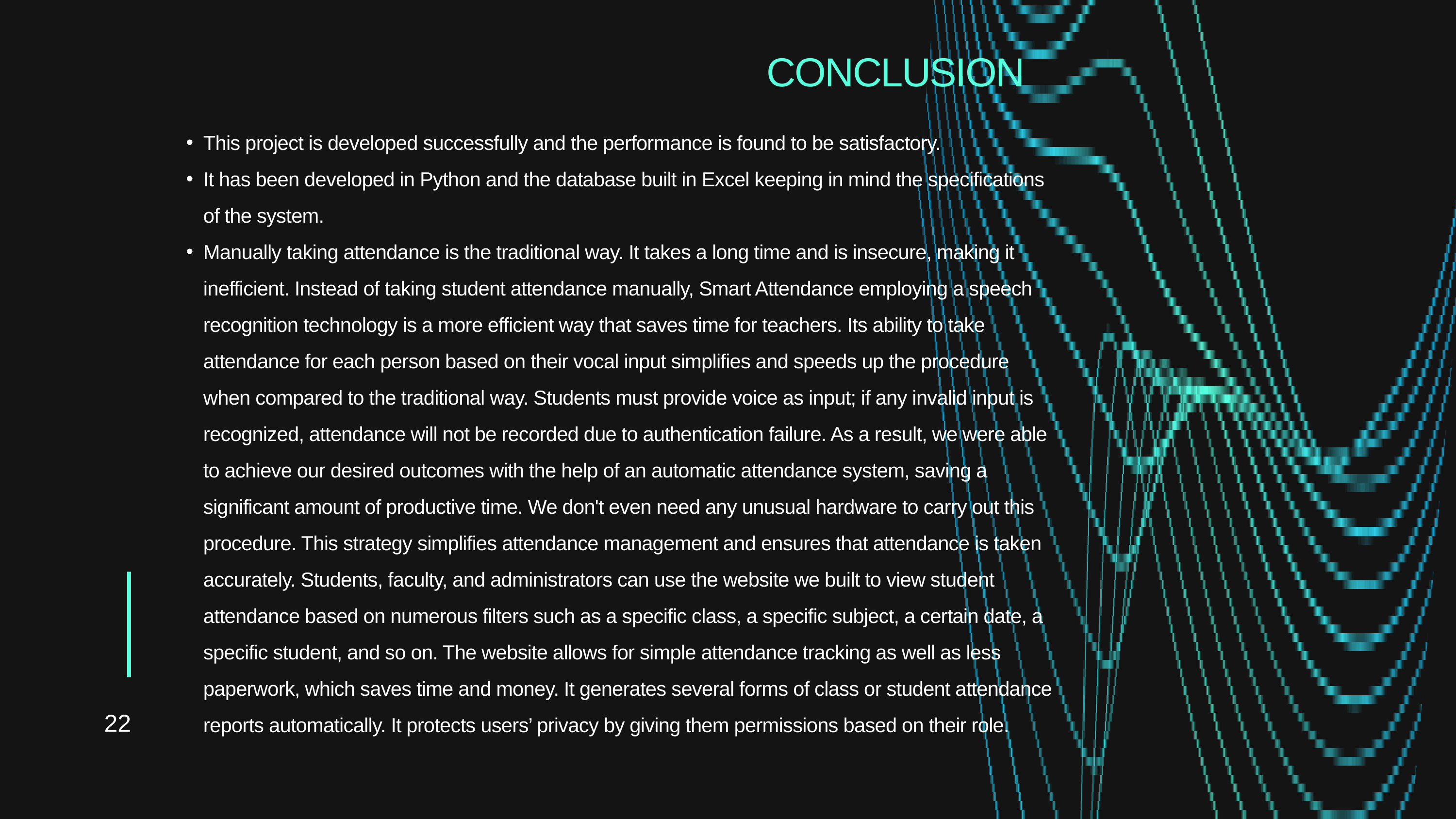

CONCLUSION

This project is developed successfully and the performance is found to be satisfactory.
It has been developed in Python and the database built in Excel keeping in mind the specifications of the system.
Manually taking attendance is the traditional way. It takes a long time and is insecure, making it inefficient. Instead of taking student attendance manually, Smart Attendance employing a speech recognition technology is a more efficient way that saves time for teachers. Its ability to take attendance for each person based on their vocal input simplifies and speeds up the procedure when compared to the traditional way. Students must provide voice as input; if any invalid input is recognized, attendance will not be recorded due to authentication failure. As a result, we were able to achieve our desired outcomes with the help of an automatic attendance system, saving a significant amount of productive time. We don't even need any unusual hardware to carry out this procedure. This strategy simplifies attendance management and ensures that attendance is taken accurately. Students, faculty, and administrators can use the website we built to view student attendance based on numerous filters such as a specific class, a specific subject, a certain date, a specific student, and so on. The website allows for simple attendance tracking as well as less paperwork, which saves time and money. It generates several forms of class or student attendance reports automatically. It protects users’ privacy by giving them permissions based on their role.

22